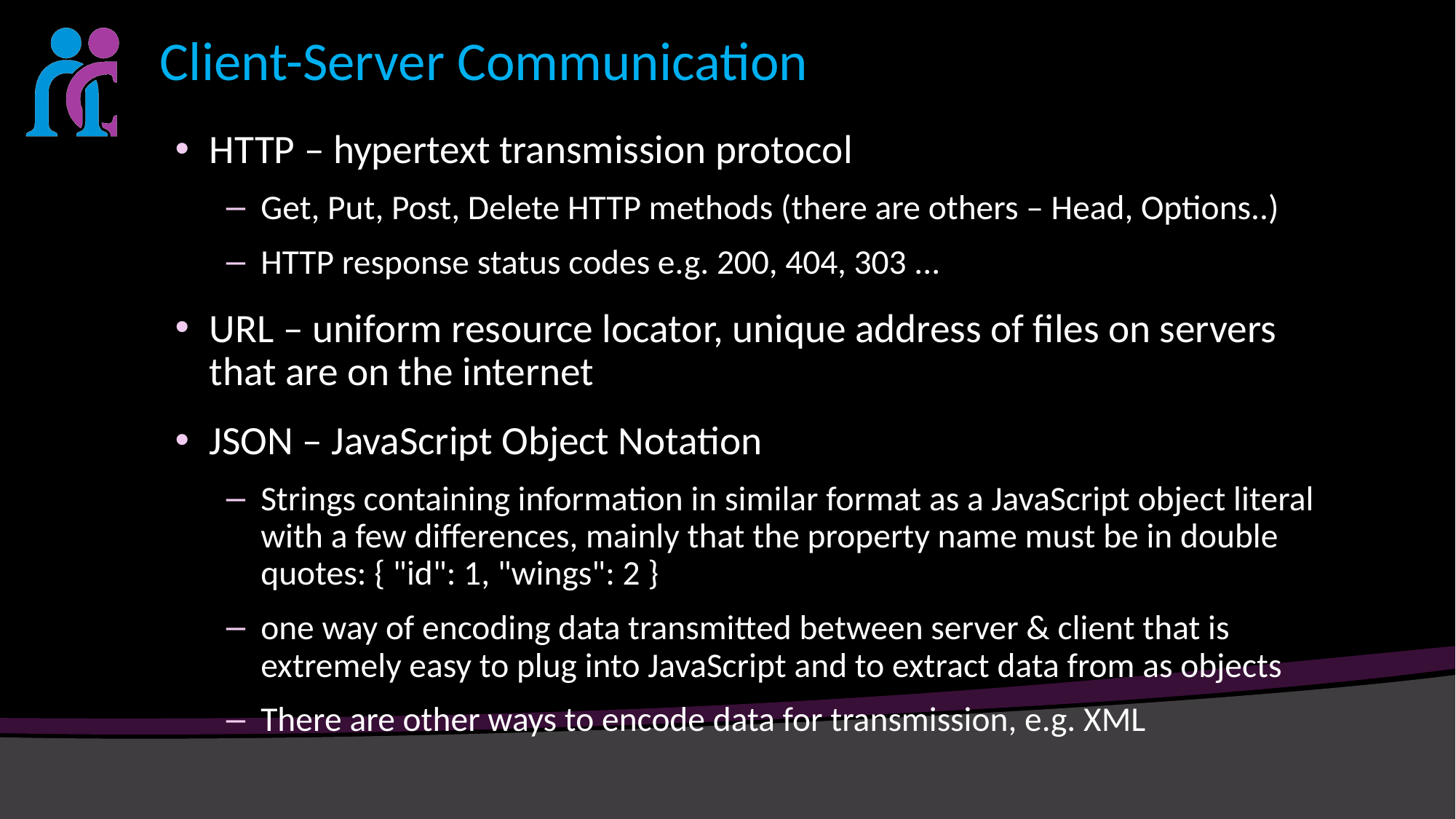

# Client-Server Communication
HTTP – hypertext transmission protocol
Get, Put, Post, Delete HTTP methods (there are others – Head, Options..)
HTTP response status codes e.g. 200, 404, 303 ...
URL – uniform resource locator, unique address of files on servers that are on the internet
JSON – JavaScript Object Notation
Strings containing information in similar format as a JavaScript object literal with a few differences, mainly that the property name must be in double quotes: { "id": 1, "wings": 2 }
one way of encoding data transmitted between server & client that is extremely easy to plug into JavaScript and to extract data from as objects
There are other ways to encode data for transmission, e.g. XML